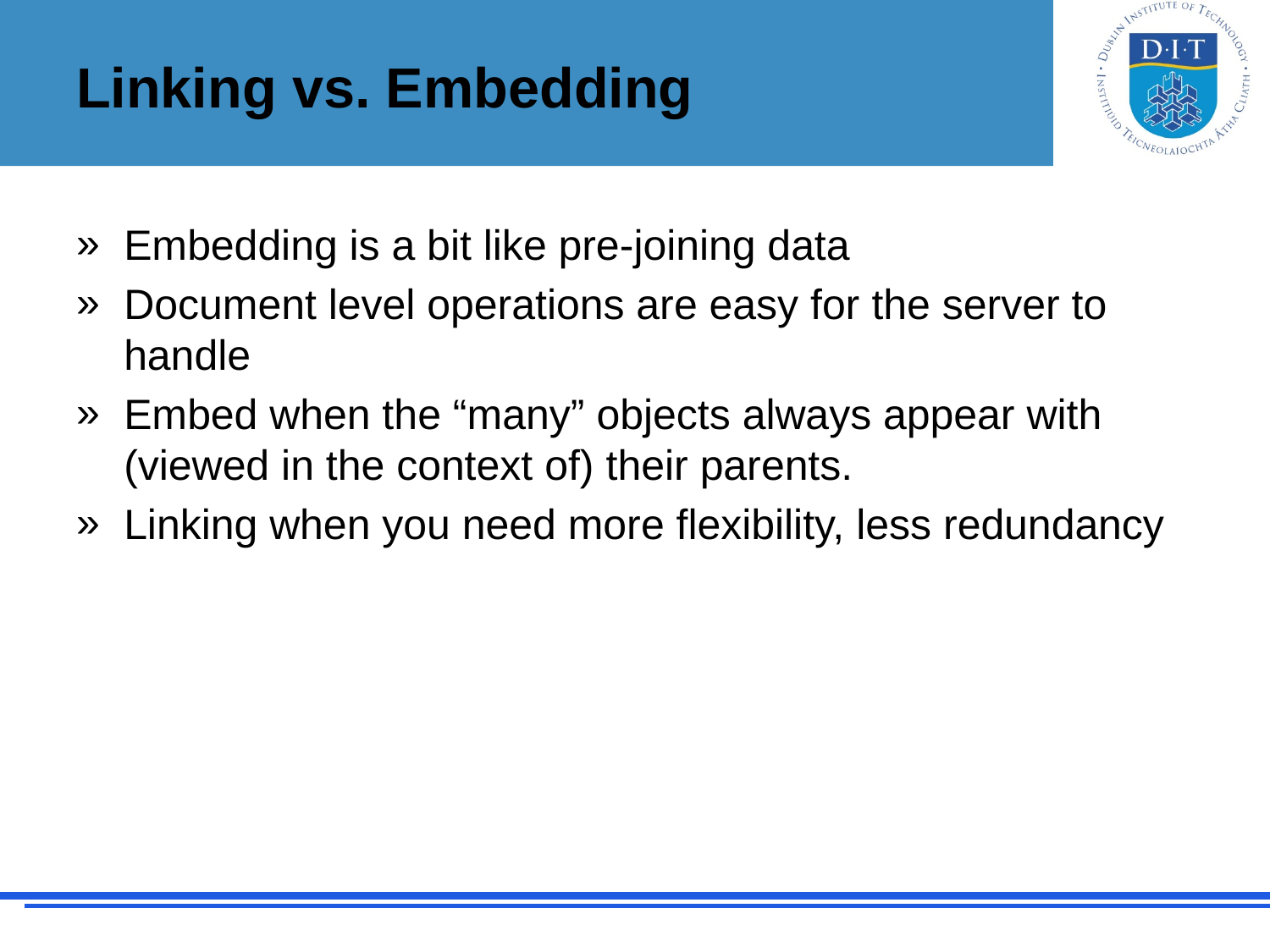

# Linking vs. Embedding
Embedding is a bit like pre-joining data
Document level operations are easy for the server to handle
Embed when the “many” objects always appear with (viewed in the context of) their parents.
Linking when you need more flexibility, less redundancy